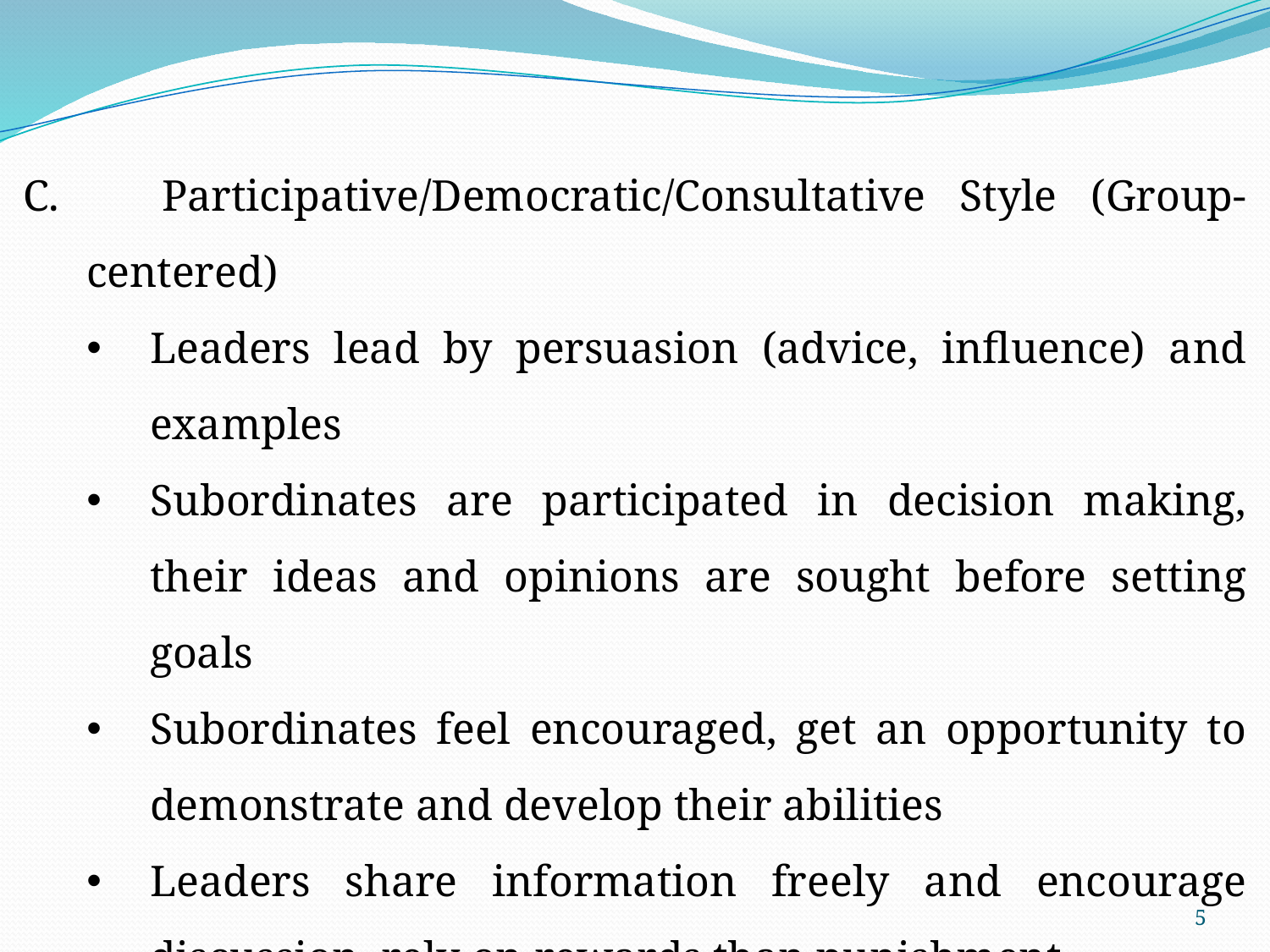

C.   Participative/Democratic/Consultative Style (Group-centered)
Leaders lead by persuasion (advice, influence) and examples
Subordinates are participated in decision making, their ideas and opinions are sought before setting goals
Subordinates feel encouraged, get an opportunity to demonstrate and develop their abilities
Leaders share information freely and encourage discussion, rely on rewards than punishment
Trust and two-way communication is possible
5